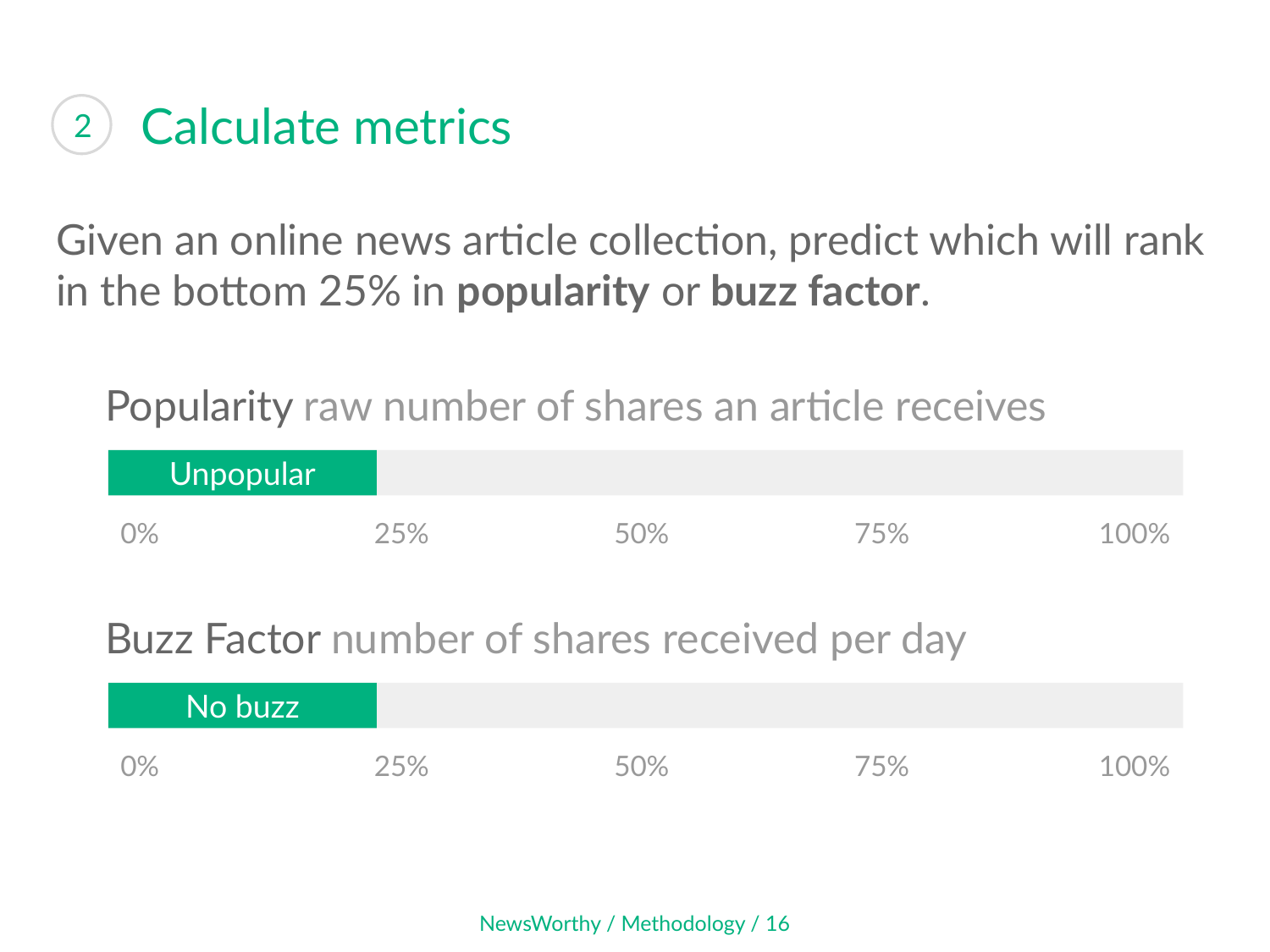

Calculate metrics
2
Given an online news article collection, predict which will rank in the bottom 25% in popularity or buzz factor.
Popularity raw number of shares an article receives

Unpopular
0%
25%
50%
75%
100%
Buzz Factor number of shares received per day

No buzz
0%
25%
50%
75%
100%
NewsWorthy / Methodology / 16